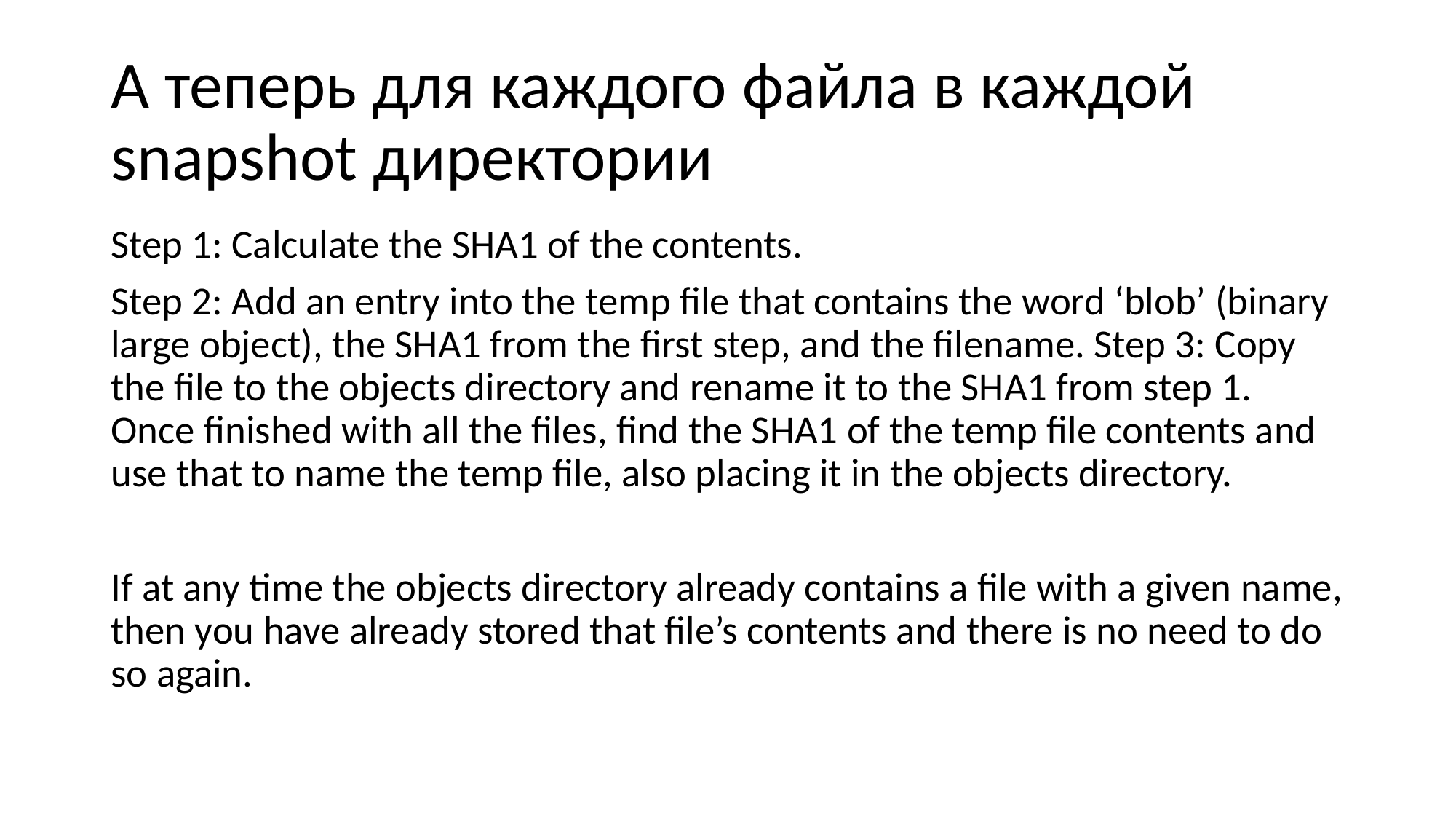

# А теперь для каждого файла в каждой snapshot директории
Step 1: Calculate the SHA1 of the contents.
Step 2: Add an entry into the temp file that contains the word ‘blob’ (binary large object), the SHA1 from the first step, and the filename. Step 3: Copy the file to the objects directory and rename it to the SHA1 from step 1. Once finished with all the files, find the SHA1 of the temp file contents and use that to name the temp file, also placing it in the objects directory.

If at any time the objects directory already contains a file with a given name, then you have already stored that file’s contents and there is no need to do so again.